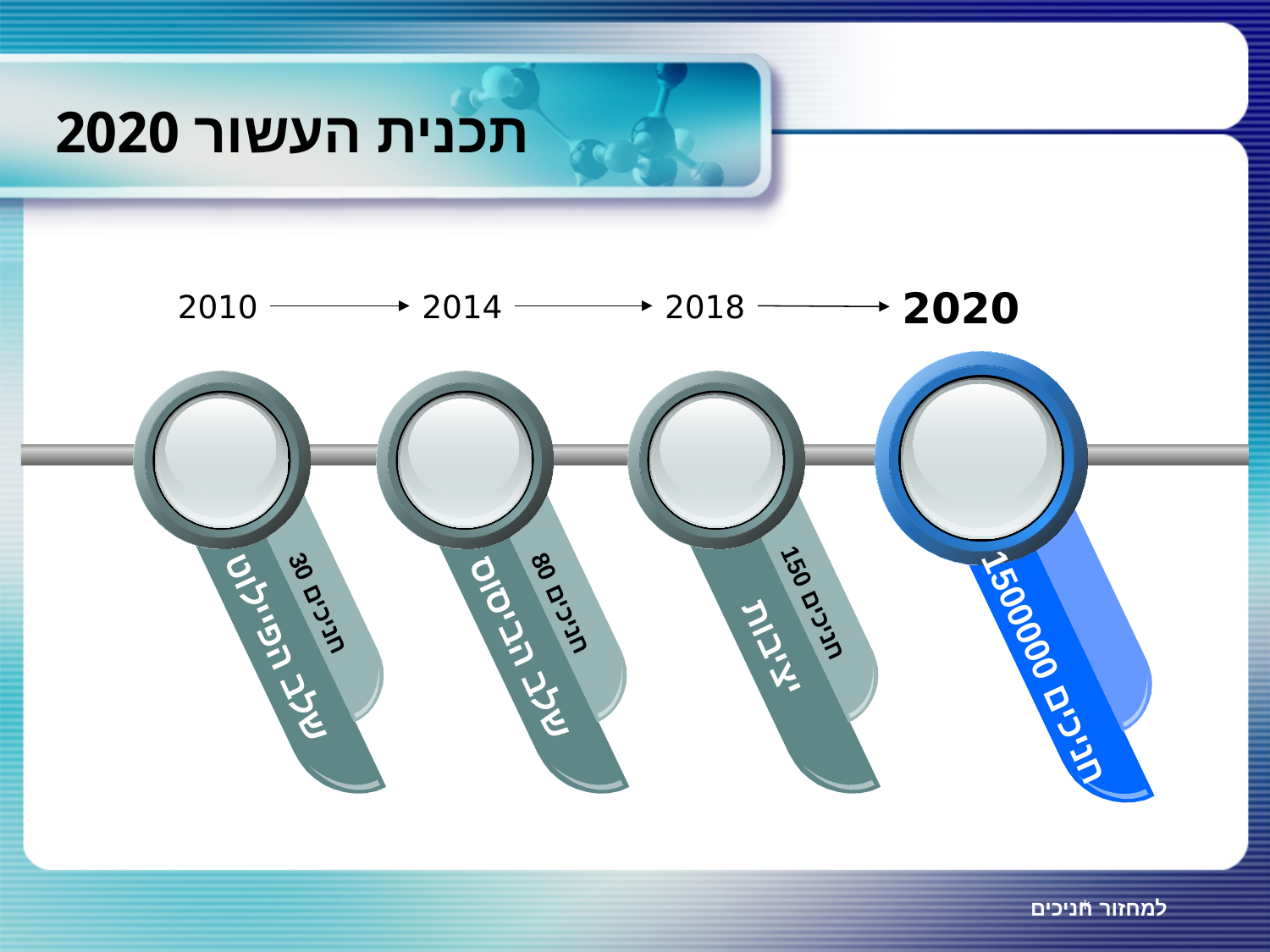

# תכנית העשור 2020
2020
2010
2014
2018

150 חניכים
30 חניכים
80 חניכים

שלב הביסוס
יציבות
שלב הפיילוט
1500000 חניכים
* חניכים למחזור